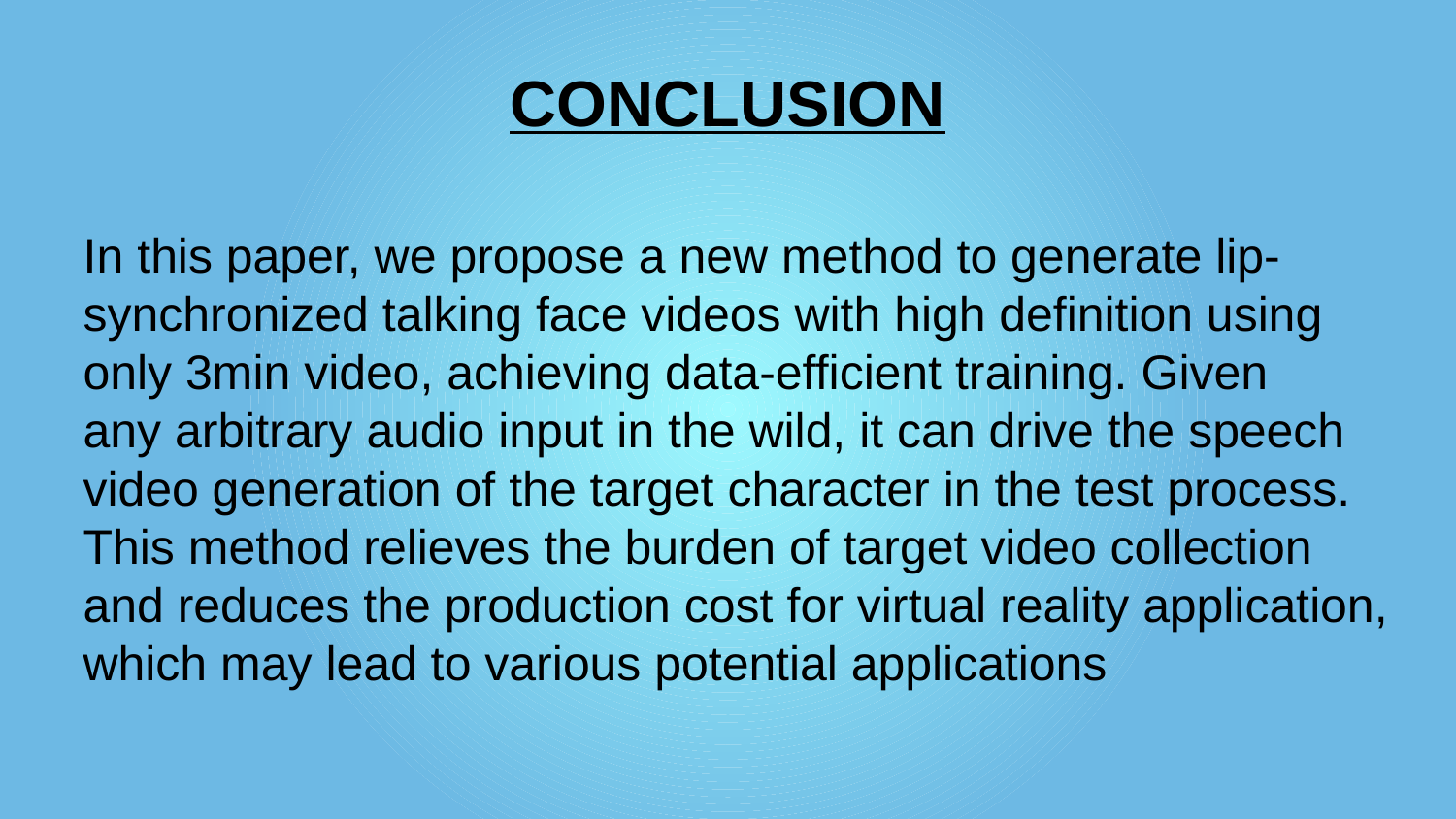

CONCLUSION
In this paper, we propose a new method to generate lip-
synchronized talking face videos with high definition using
only 3min video, achieving data-efficient training. Given
any arbitrary audio input in the wild, it can drive the speech
video generation of the target character in the test process.
This method relieves the burden of target video collection
and reduces the production cost for virtual reality application,
which may lead to various potential applications